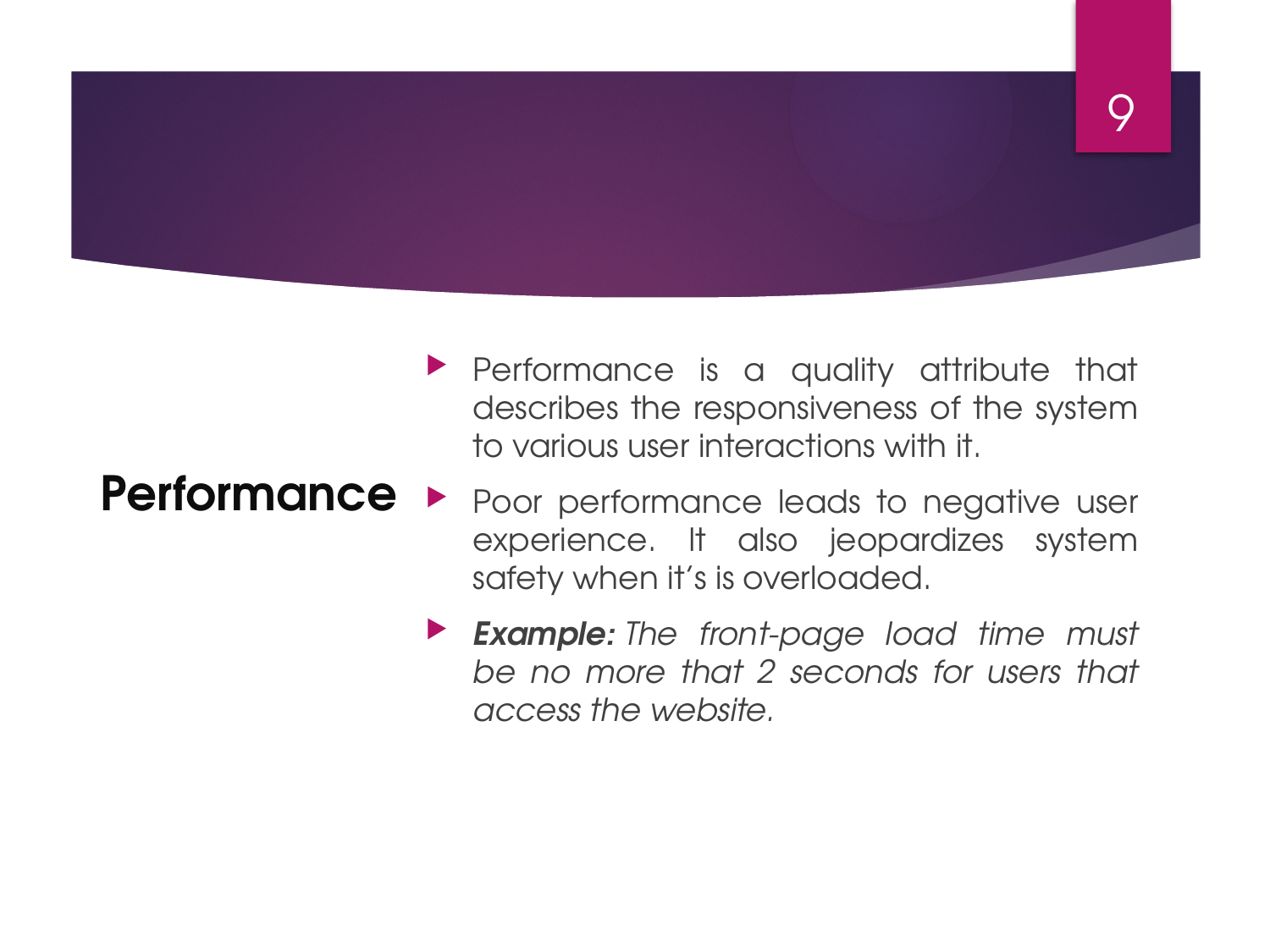

9
Performance is a quality attribute that describes the responsiveness of the system to various user interactions with it.
Poor performance leads to negative user experience. It also jeopardizes system safety when it’s is overloaded.
Example: The front-page load time must be no more that 2 seconds for users that access the website.

# Performance